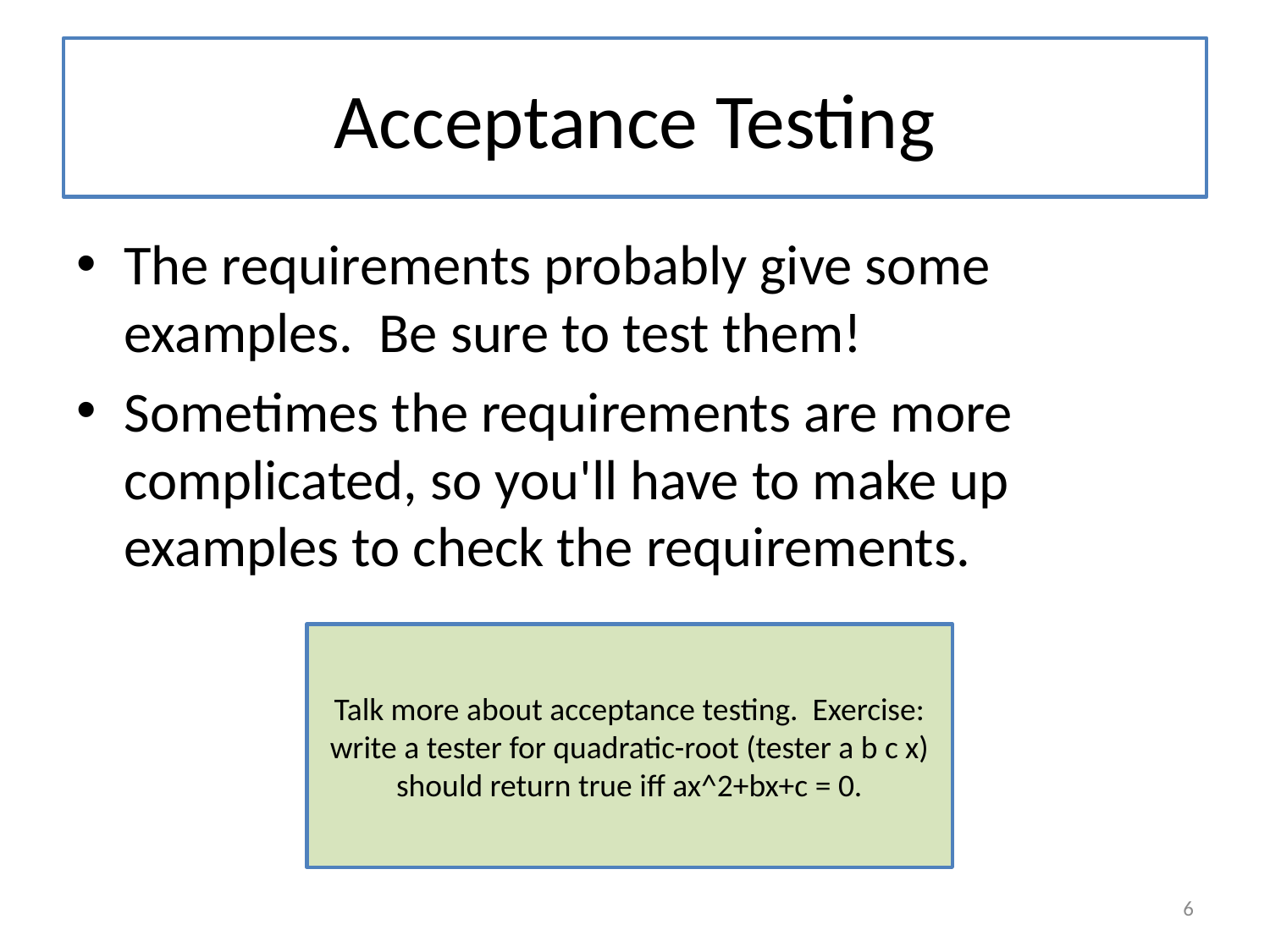

# Acceptance Testing
The requirements probably give some examples.  Be sure to test them!
Sometimes the requirements are more complicated, so you'll have to make up examples to check the requirements.
Talk more about acceptance testing.  Exercise: write a tester for quadratic-root (tester a b c x) should return true iff ax^2+bx+c = 0.
6